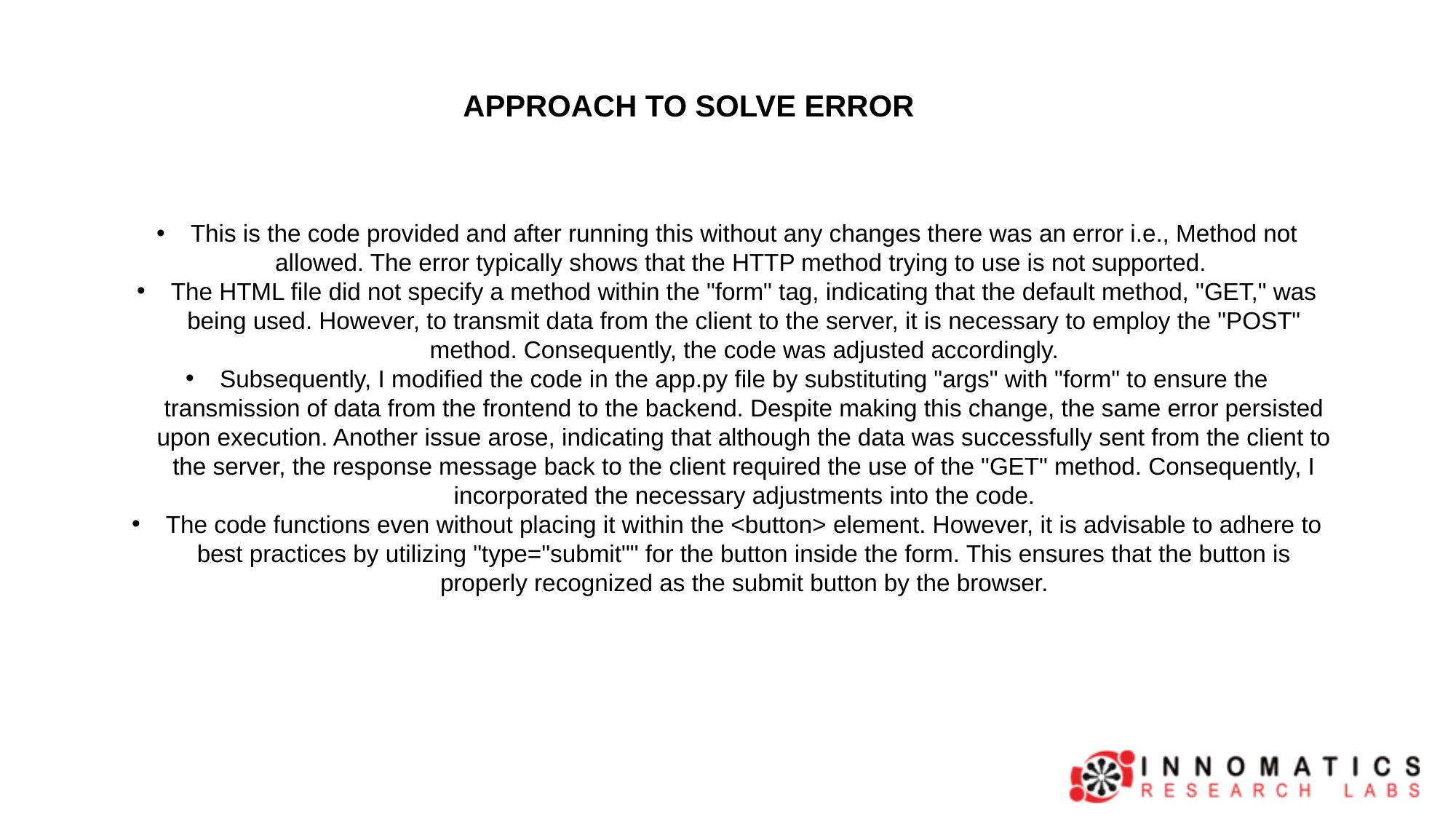

APPROACH TO SOLVE ERROR
This is the code provided and after running this without any changes there was an error i.e., Method not allowed. The error typically shows that the HTTP method trying to use is not supported.
The HTML file did not specify a method within the "form" tag, indicating that the default method, "GET," was being used. However, to transmit data from the client to the server, it is necessary to employ the "POST" method. Consequently, the code was adjusted accordingly.
Subsequently, I modified the code in the app.py file by substituting "args" with "form" to ensure the transmission of data from the frontend to the backend. Despite making this change, the same error persisted upon execution. Another issue arose, indicating that although the data was successfully sent from the client to the server, the response message back to the client required the use of the "GET" method. Consequently, I incorporated the necessary adjustments into the code.
The code functions even without placing it within the <button> element. However, it is advisable to adhere to best practices by utilizing "type="submit"" for the button inside the form. This ensures that the button is properly recognized as the submit button by the browser.